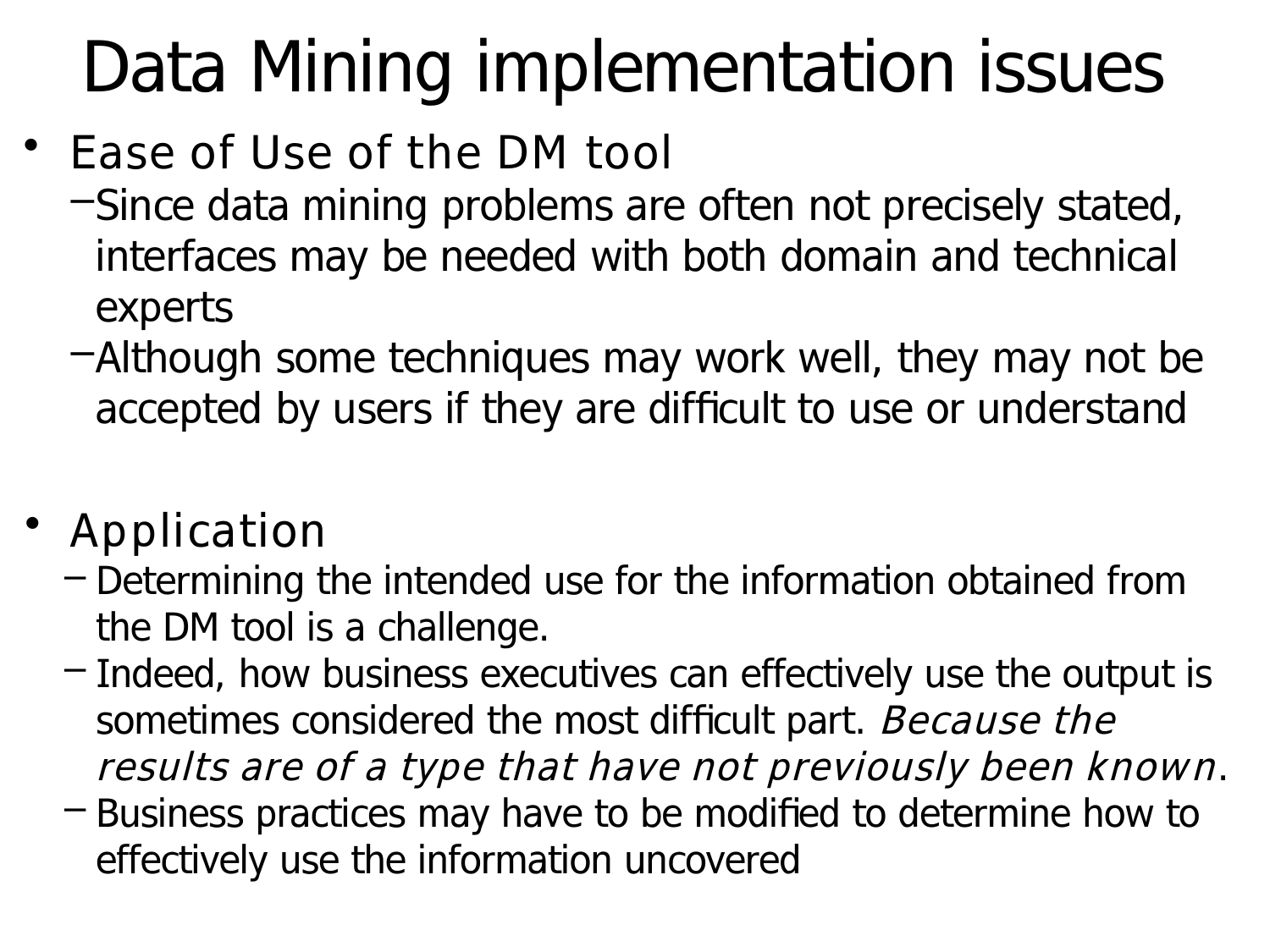

# Data Mining implementation issues
Ease of Use of the DM tool
Since data mining problems are often not precisely stated, interfaces may be needed with both domain and technical experts
Although some techniques may work well, they may not be accepted by users if they are difficult to use or understand

Application
Determining the intended use for the information obtained from the DM tool is a challenge.
Indeed, how business executives can effectively use the output is sometimes considered the most difficult part. Because the results are of a type that have not previously been known.
Business practices may have to be modified to determine how to effectively use the information uncovered